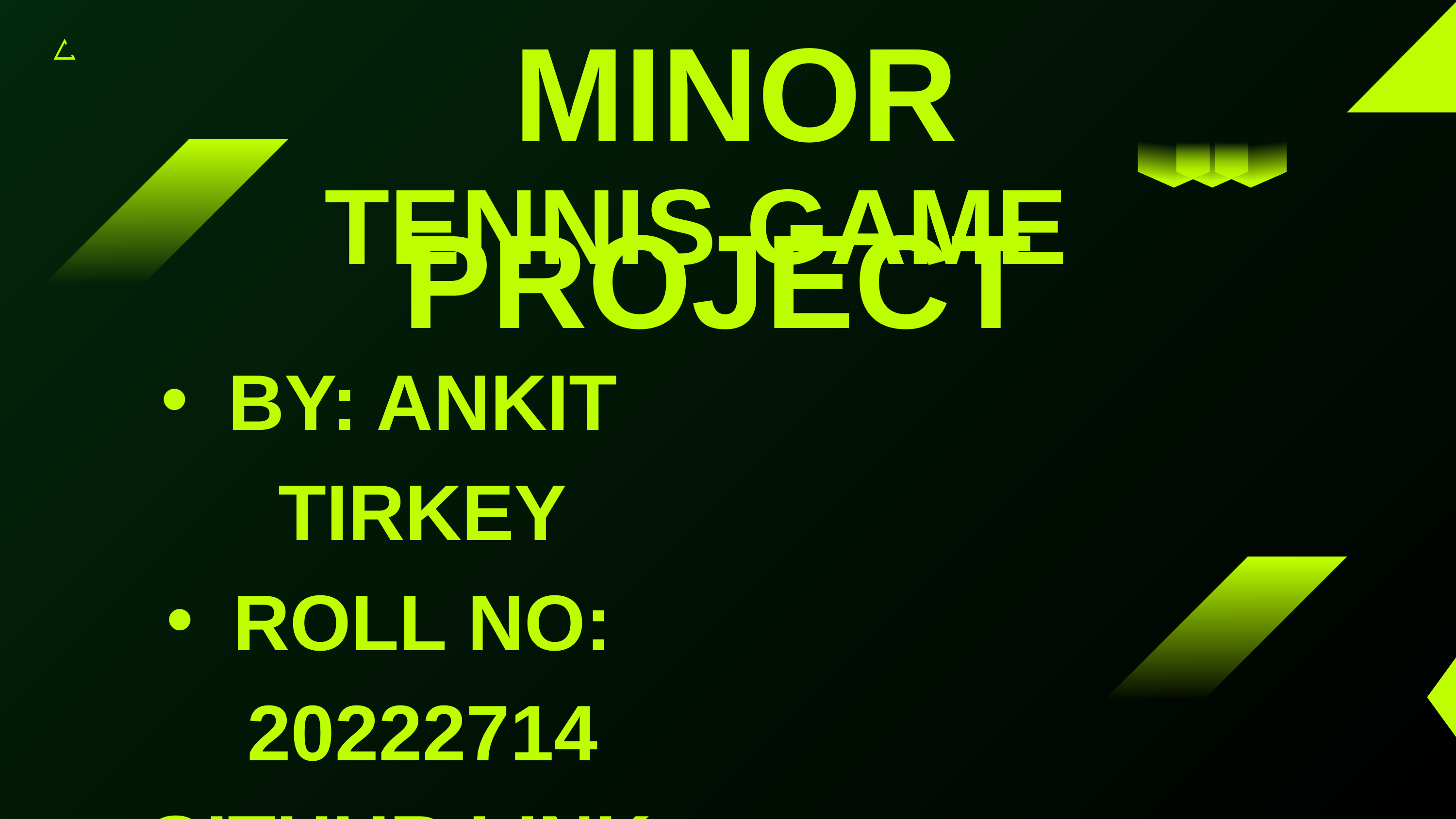

MINOR PROJECT

TENNIS GAME

BY: ANKIT TIRKEY
ROLL NO: 20222714
GITHUB LINK: GITHUB REPOSITORY